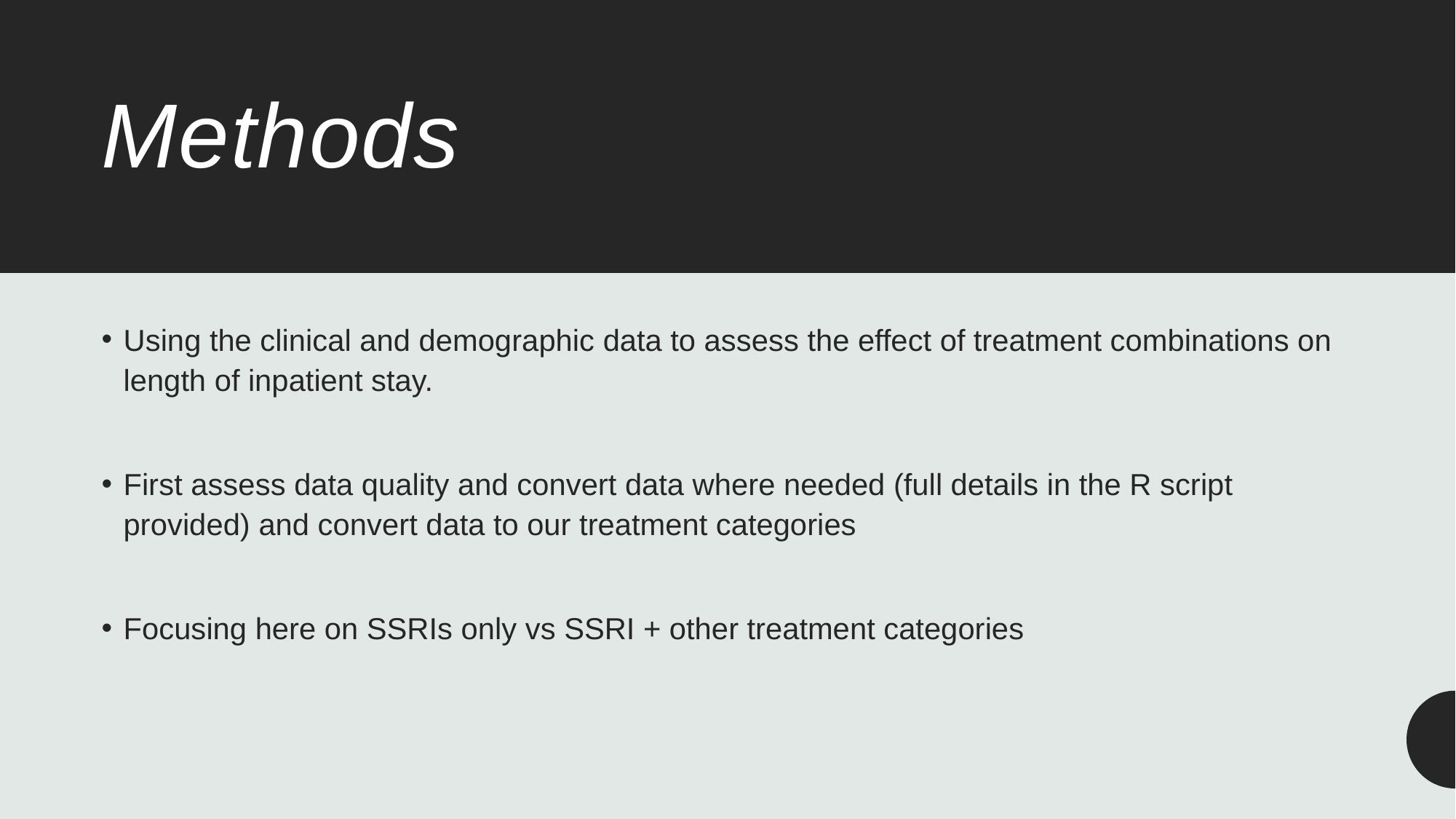

# Methods
Using the clinical and demographic data to assess the effect of treatment combinations on length of inpatient stay.

First assess data quality and convert data where needed (full details in the R script provided) and convert data to our treatment categories

Focusing here on SSRIs only vs SSRI + other treatment categories